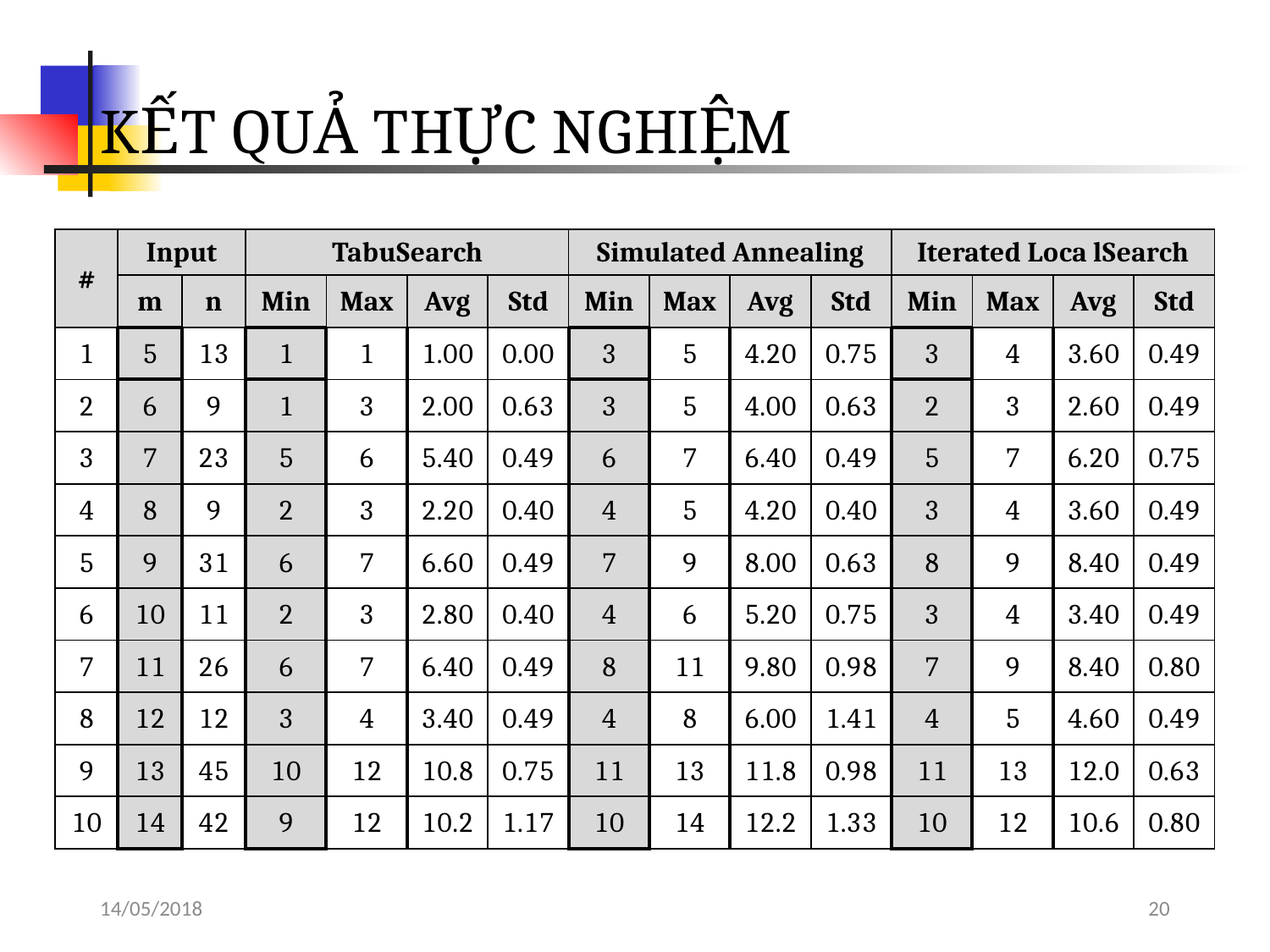

# KẾT QUẢ THỰC NGHIỆM
| # | Input |  | TabuSearch |  |  |  | Simulated Annealing |  |  |  | Iterated Loca lSearch |  |  |  |
| --- | --- | --- | --- | --- | --- | --- | --- | --- | --- | --- | --- | --- | --- | --- |
|  | m | n | Min | Max | Avg | Std | Min | Max | Avg | Std | Min | Max | Avg | Std |
| 1 | 5 | 13 | 1 | 1 | 1.00 | 0.00 | 3 | 5 | 4.20 | 0.75 | 3 | 4 | 3.60 | 0.49 |
| 2 | 6 | 9 | 1 | 3 | 2.00 | 0.63 | 3 | 5 | 4.00 | 0.63 | 2 | 3 | 2.60 | 0.49 |
| 3 | 7 | 23 | 5 | 6 | 5.40 | 0.49 | 6 | 7 | 6.40 | 0.49 | 5 | 7 | 6.20 | 0.75 |
| 4 | 8 | 9 | 2 | 3 | 2.20 | 0.40 | 4 | 5 | 4.20 | 0.40 | 3 | 4 | 3.60 | 0.49 |
| 5 | 9 | 31 | 6 | 7 | 6.60 | 0.49 | 7 | 9 | 8.00 | 0.63 | 8 | 9 | 8.40 | 0.49 |
| 6 | 10 | 11 | 2 | 3 | 2.80 | 0.40 | 4 | 6 | 5.20 | 0.75 | 3 | 4 | 3.40 | 0.49 |
| 7 | 11 | 26 | 6 | 7 | 6.40 | 0.49 | 8 | 11 | 9.80 | 0.98 | 7 | 9 | 8.40 | 0.80 |
| 8 | 12 | 12 | 3 | 4 | 3.40 | 0.49 | 4 | 8 | 6.00 | 1.41 | 4 | 5 | 4.60 | 0.49 |
| 9 | 13 | 45 | 10 | 12 | 10.8 | 0.75 | 11 | 13 | 11.8 | 0.98 | 11 | 13 | 12.0 | 0.63 |
| 10 | 14 | 42 | 9 | 12 | 10.2 | 1.17 | 10 | 14 | 12.2 | 1.33 | 10 | 12 | 10.6 | 0.80 |
14/05/2018
20